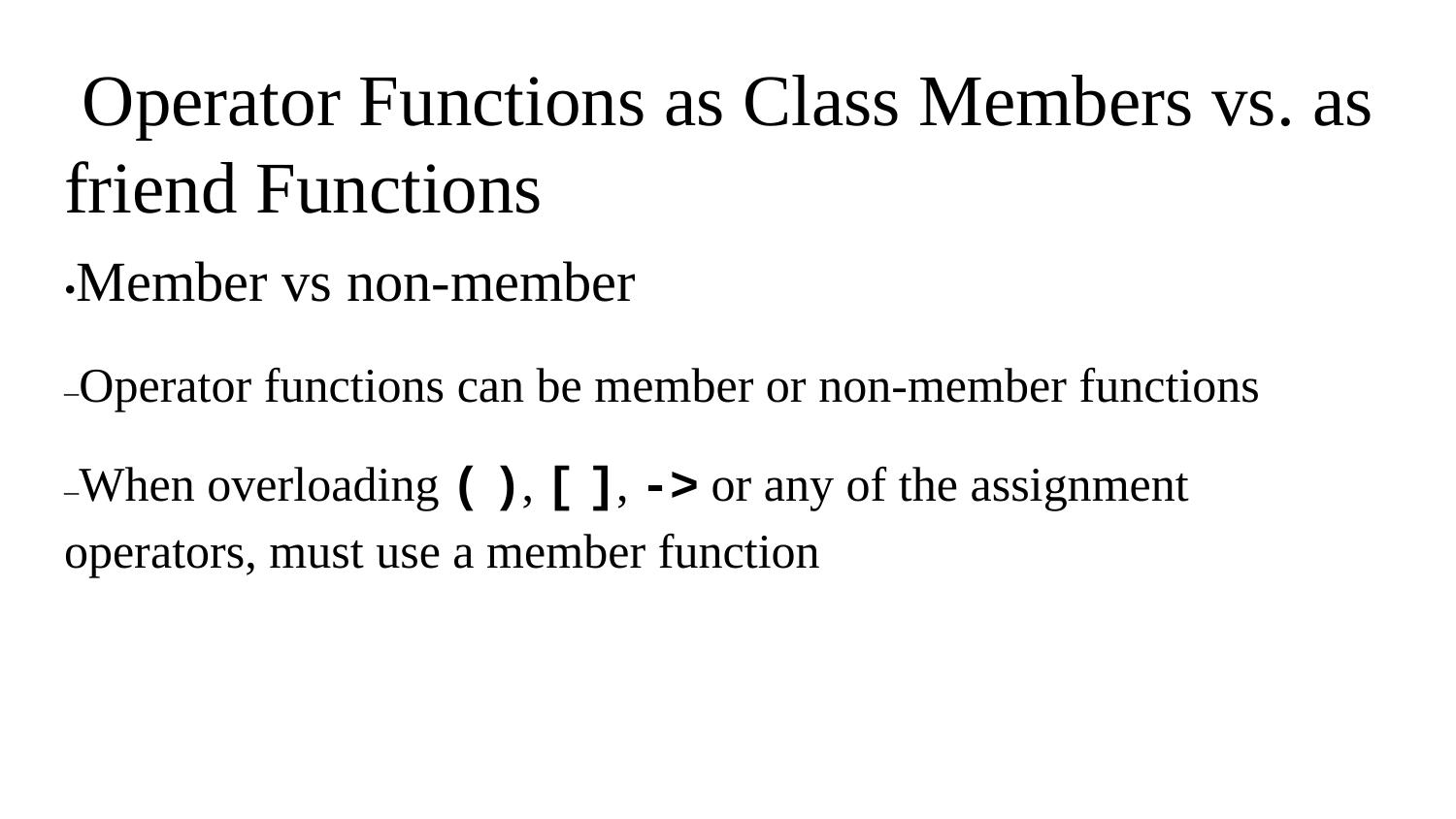

# Operator Functions as Class Members vs. as friend Functions

•Member vs non-member
–Operator functions can be member or non-member functions
–When overloading ( ), [ ], -> or any of the assignment operators, must use a member function